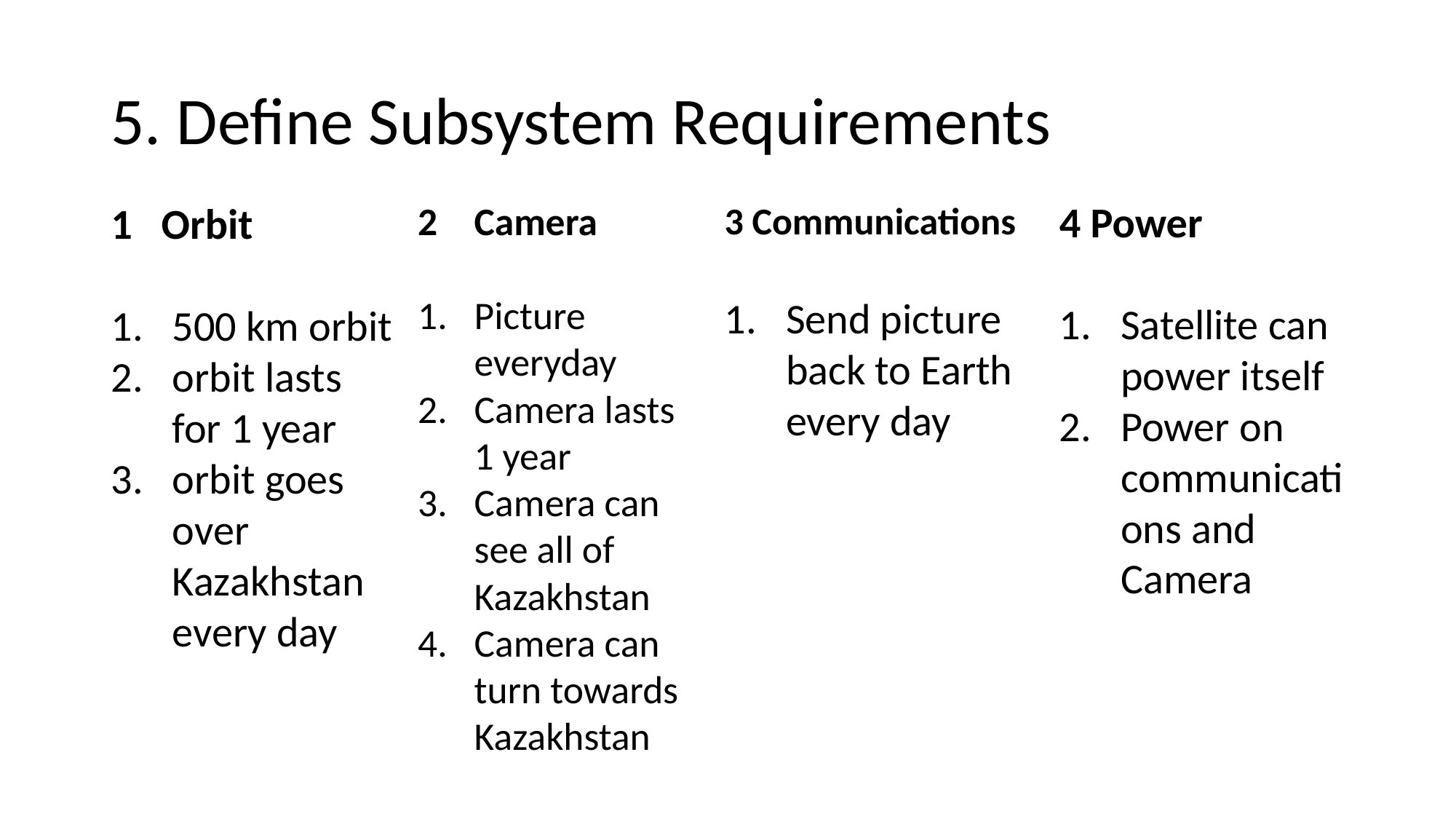

# 5. Define Subsystem Requirements
4 Power

Satellite can power itself
Power on communications and Camera
1   Orbit

500 km orbit
orbit lasts for 1 year
orbit goes over Kazakhstan every day
Camera

Picture everyday
Camera lasts 1 year
Camera can see all of Kazakhstan
Camera can turn towards Kazakhstan

3 Communications

Send picture back to Earth every day